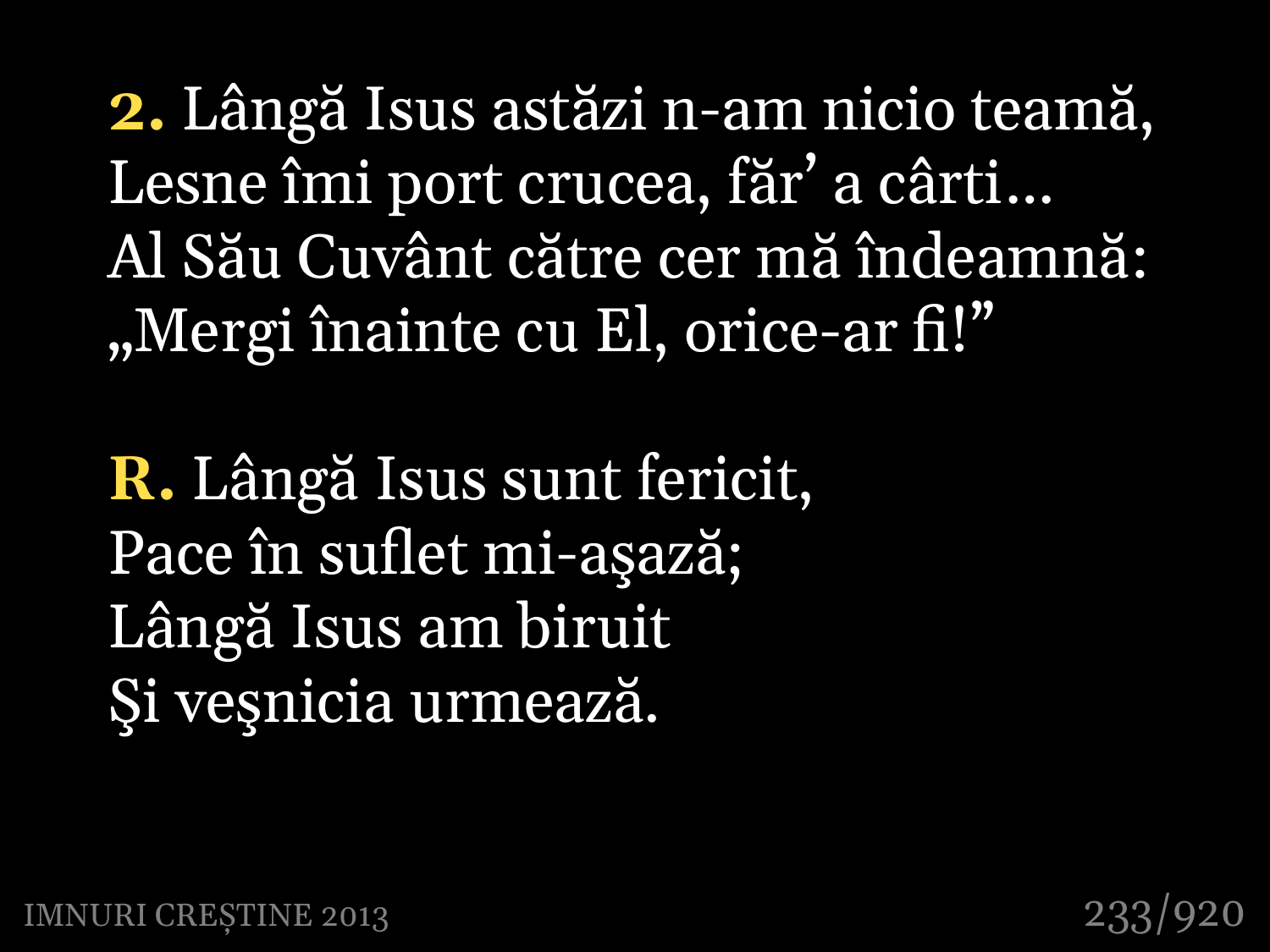

2. Lângă Isus astăzi n-am nicio teamă,
Lesne îmi port crucea, făr’ a cârti…
Al Său Cuvânt către cer mă îndeamnă:
„Mergi înainte cu El, orice-ar fi!”

R. Lângă Isus sunt fericit,
Pace în suflet mi-aşază;
Lângă Isus am biruit
Şi veşnicia urmează.
233/920
IMNURI CREȘTINE 2013